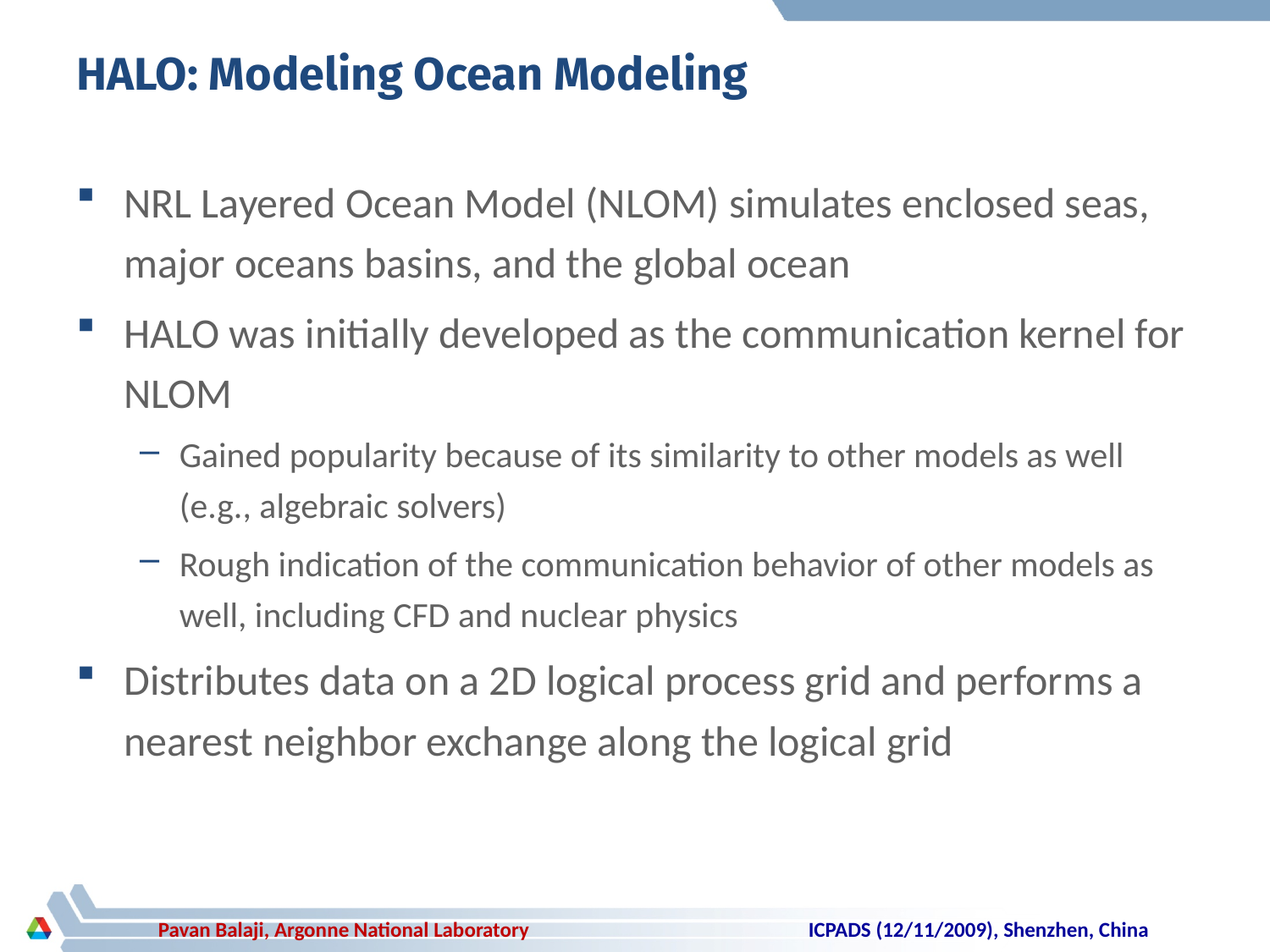

# HALO: Modeling Ocean Modeling
NRL Layered Ocean Model (NLOM) simulates enclosed seas, major oceans basins, and the global ocean
HALO was initially developed as the communication kernel for NLOM
Gained popularity because of its similarity to other models as well (e.g., algebraic solvers)
Rough indication of the communication behavior of other models as well, including CFD and nuclear physics
Distributes data on a 2D logical process grid and performs a nearest neighbor exchange along the logical grid
ICPADS (12/11/2009), Shenzhen, China